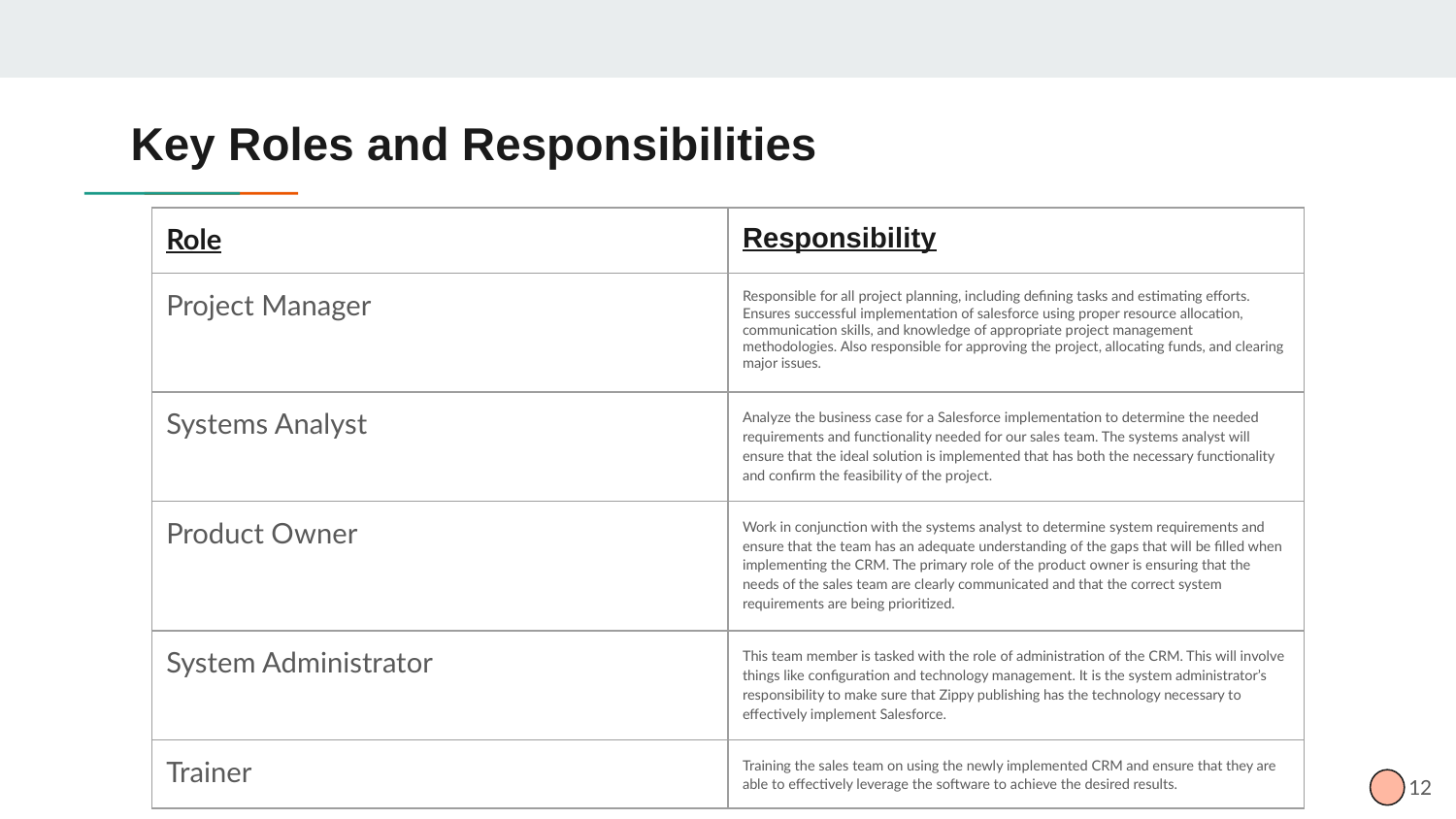

# Key Roles and Responsibilities
| Role | Responsibility |
| --- | --- |
| Project Manager | Responsible for all project planning, including defining tasks and estimating efforts. Ensures successful implementation of salesforce using proper resource allocation, communication skills, and knowledge of appropriate project management methodologies. Also responsible for approving the project, allocating funds, and clearing major issues. |
| Systems Analyst | Analyze the business case for a Salesforce implementation to determine the needed requirements and functionality needed for our sales team. The systems analyst will ensure that the ideal solution is implemented that has both the necessary functionality and confirm the feasibility of the project. |
| Product Owner | Work in conjunction with the systems analyst to determine system requirements and ensure that the team has an adequate understanding of the gaps that will be filled when implementing the CRM. The primary role of the product owner is ensuring that the needs of the sales team are clearly communicated and that the correct system requirements are being prioritized. |
| System Administrator | This team member is tasked with the role of administration of the CRM. This will involve things like configuration and technology management. It is the system administrator’s responsibility to make sure that Zippy publishing has the technology necessary to effectively implement Salesforce. |
| Trainer | Training the sales team on using the newly implemented CRM and ensure that they are able to effectively leverage the software to achieve the desired results. |
12